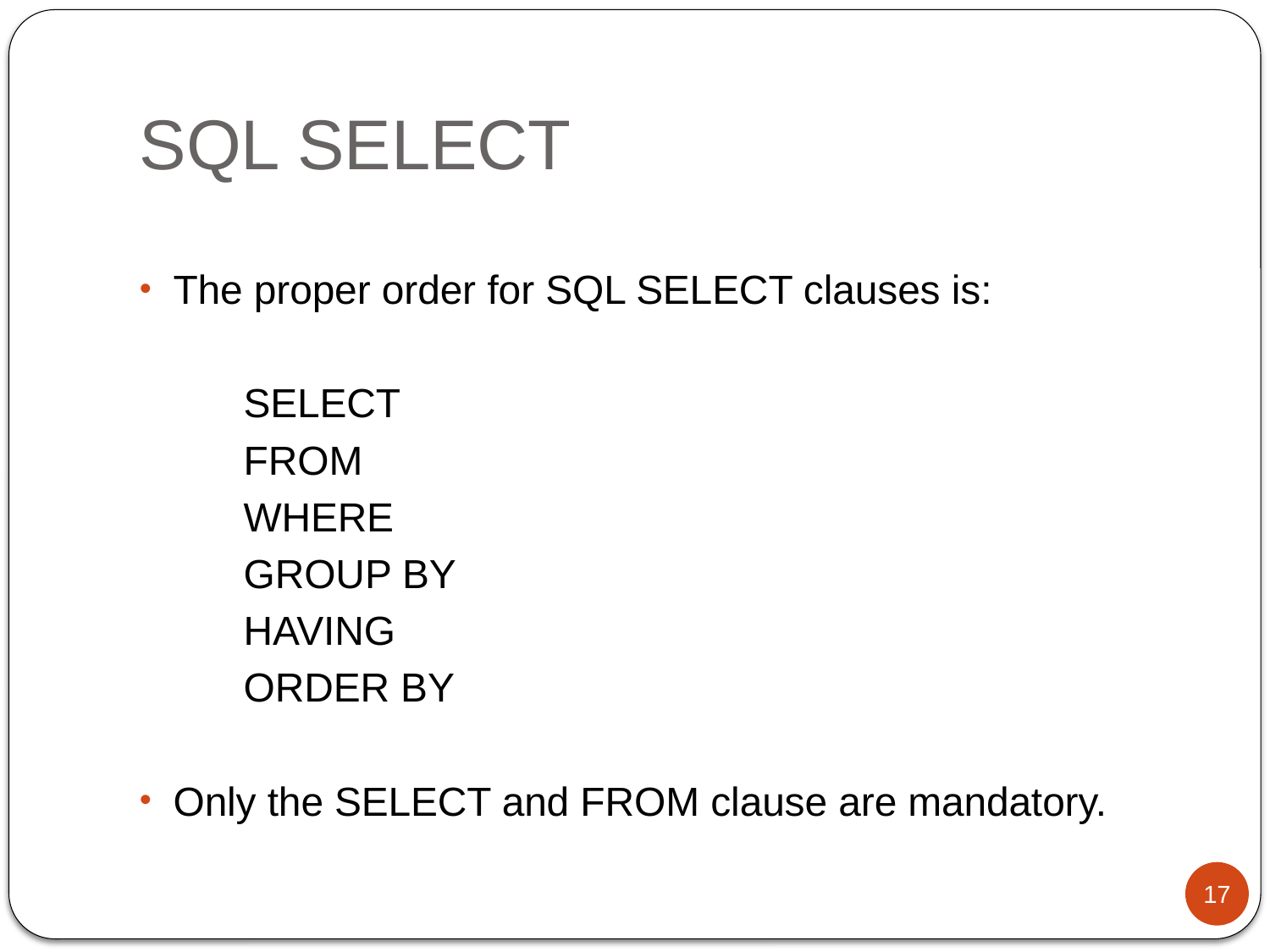

# SQL SELECT

The proper order for SQL SELECT clauses is:

	SELECT
	FROM
	WHERE
	GROUP BY
	HAVING
	ORDER BY

Only the SELECT and FROM clause are mandatory.

17